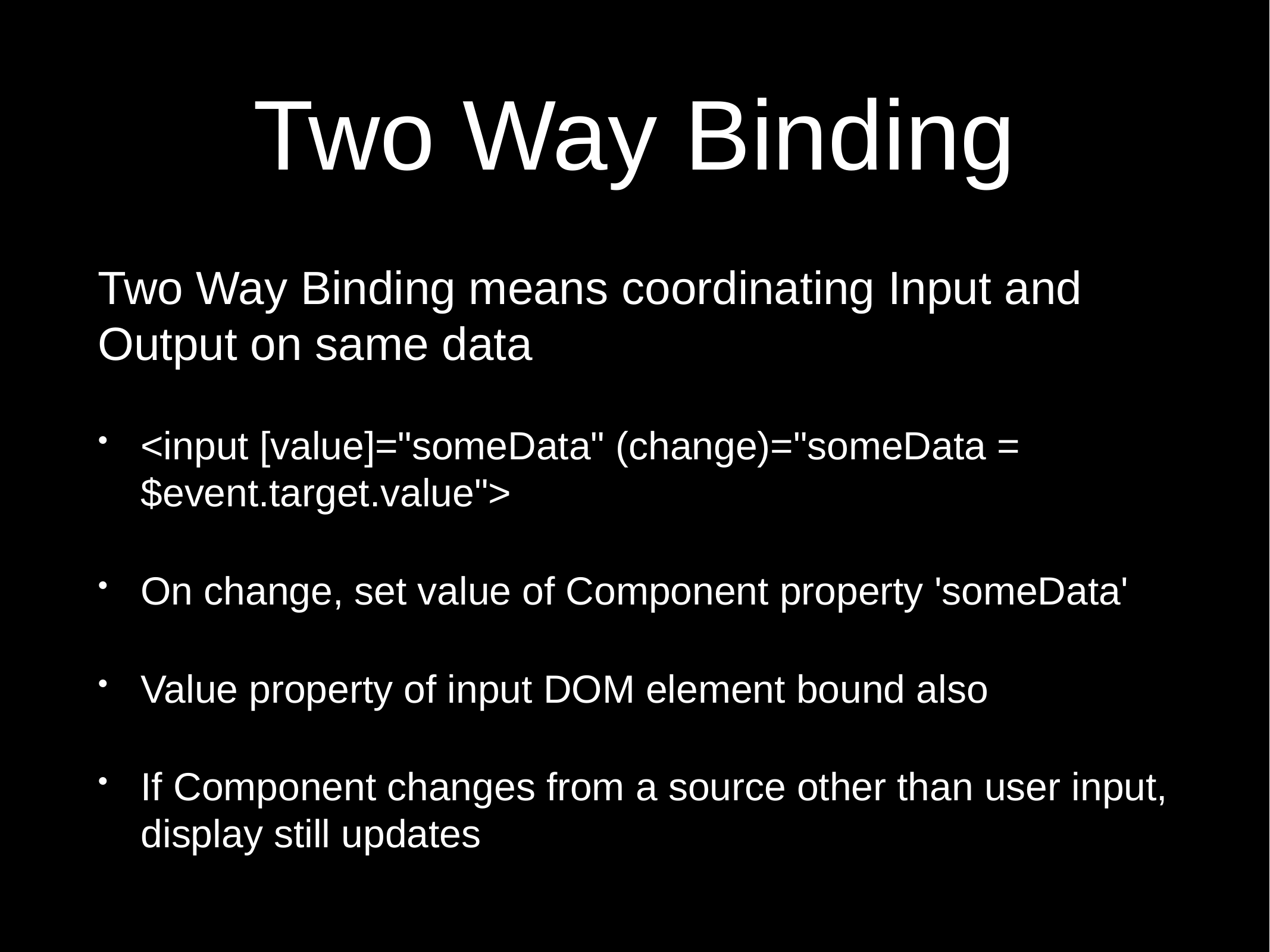

# Two Way Binding
Two Way Binding means coordinating Input and Output on same data
<input [value]="someData" (change)="someData = $event.target.value">
On change, set value of Component property 'someData'
Value property of input DOM element bound also
If Component changes from a source other than user input, display still updates